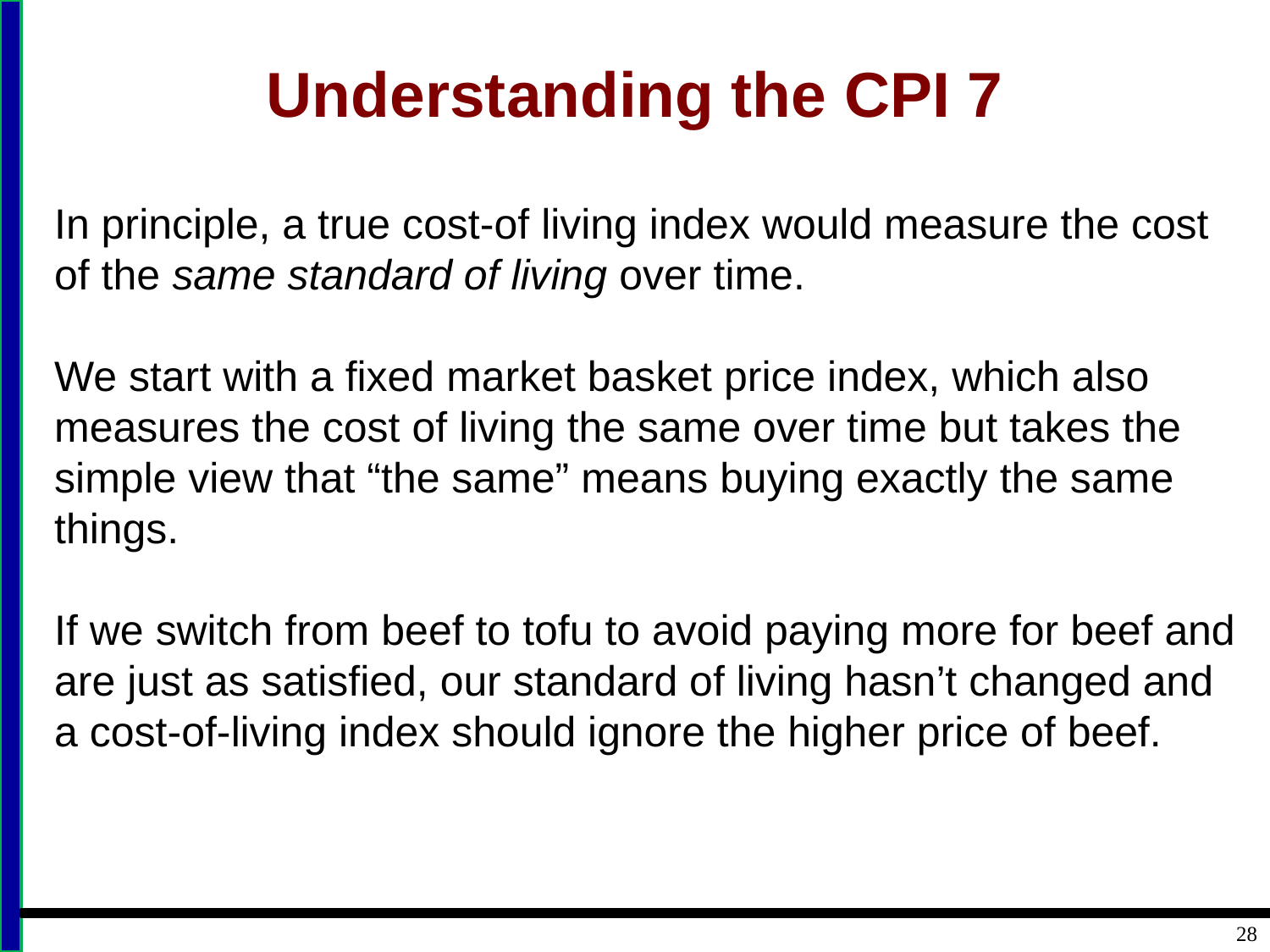

# Understanding the CPI 7
In principle, a true cost-of living index would measure the cost of the same standard of living over time.

We start with a fixed market basket price index, which also measures the cost of living the same over time but takes the simple view that “the same” means buying exactly the same things.

If we switch from beef to tofu to avoid paying more for beef and are just as satisfied, our standard of living hasn’t changed and a cost-of-living index should ignore the higher price of beef.